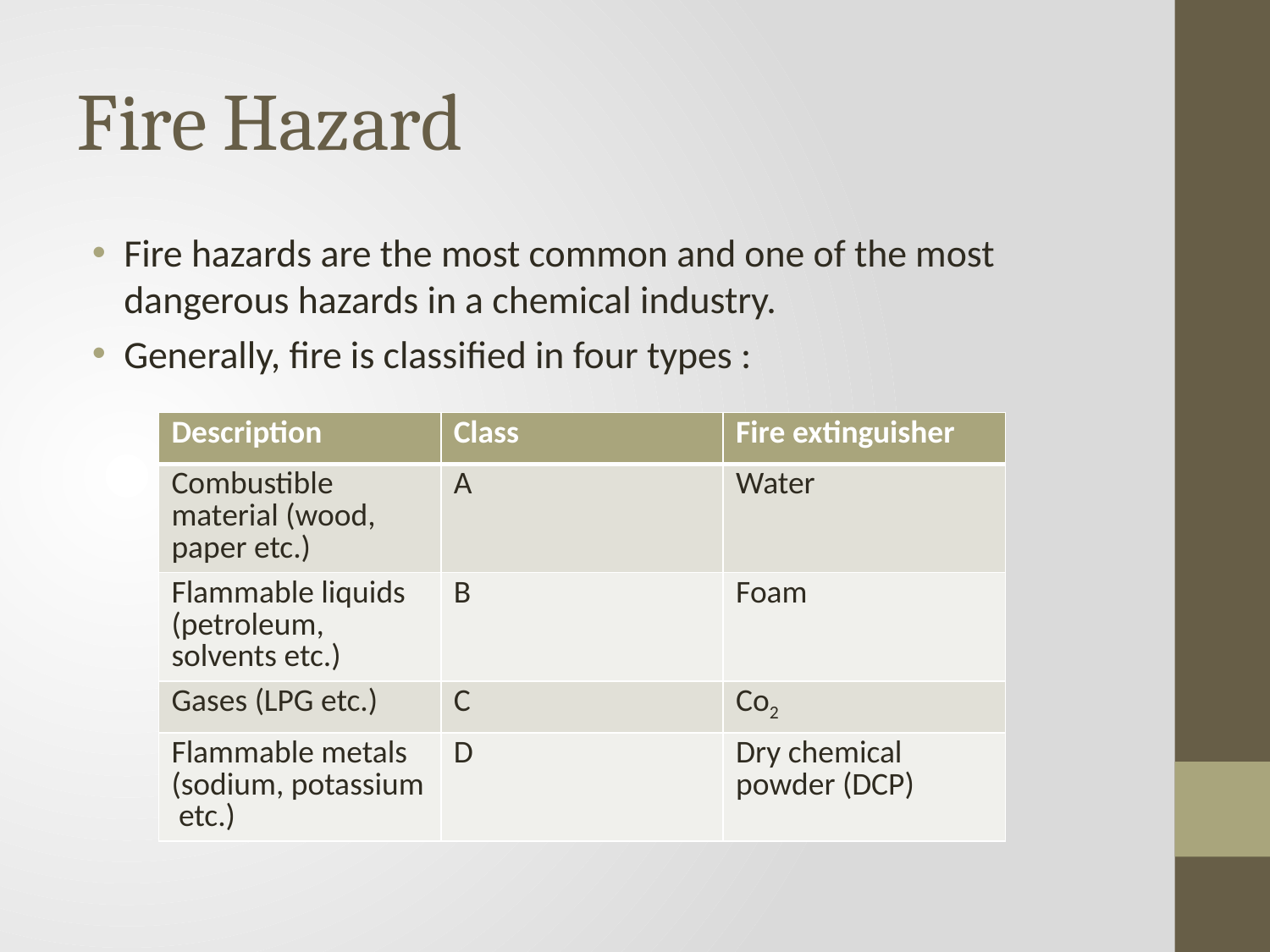

# Fire Hazard
Fire hazards are the most common and one of the most dangerous hazards in a chemical industry.
Generally, fire is classified in four types :

| Description | Class | Fire extinguisher |
| --- | --- | --- |
| Combustible material (wood, paper etc.) | A | Water |
| Flammable liquids (petroleum, solvents etc.) | B | Foam |
| Gases (LPG etc.) | C | Co2 |
| Flammable metals (sodium, potassium etc.) | D | Dry chemical powder (DCP) |